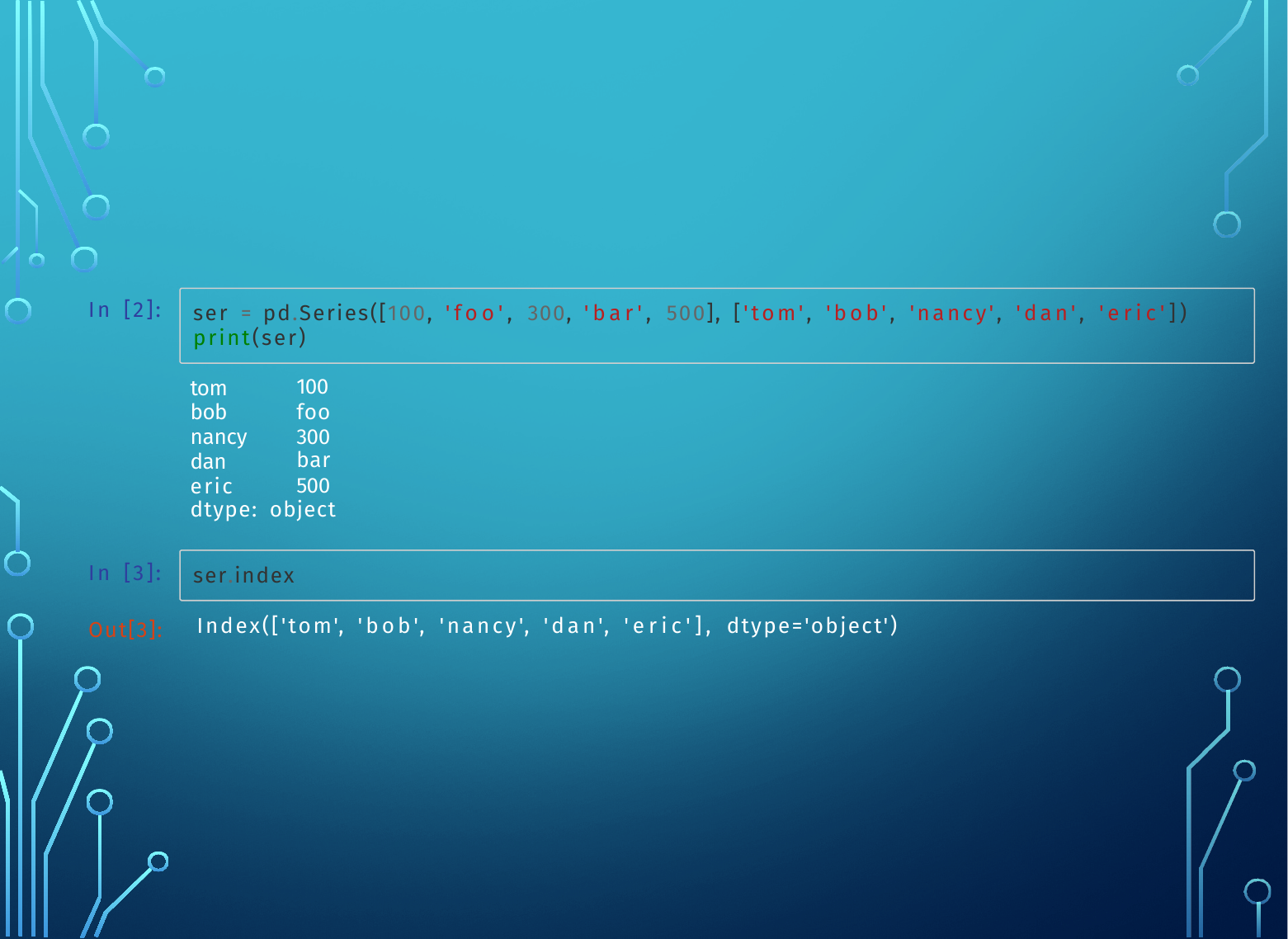

In [2]:
ser = pd.Series([100, 'foo', 300, 'bar', 500], ['tom', 'bob', 'nancy', 'dan', 'eric']) print(ser)
tom bob nancy dan eric
100
foo 300
bar
500
dtype: object

In [3]:
ser.index
Index(['tom', 'bob', 'nancy', 'dan', 'eric'], dtype='object')
Out[3]: